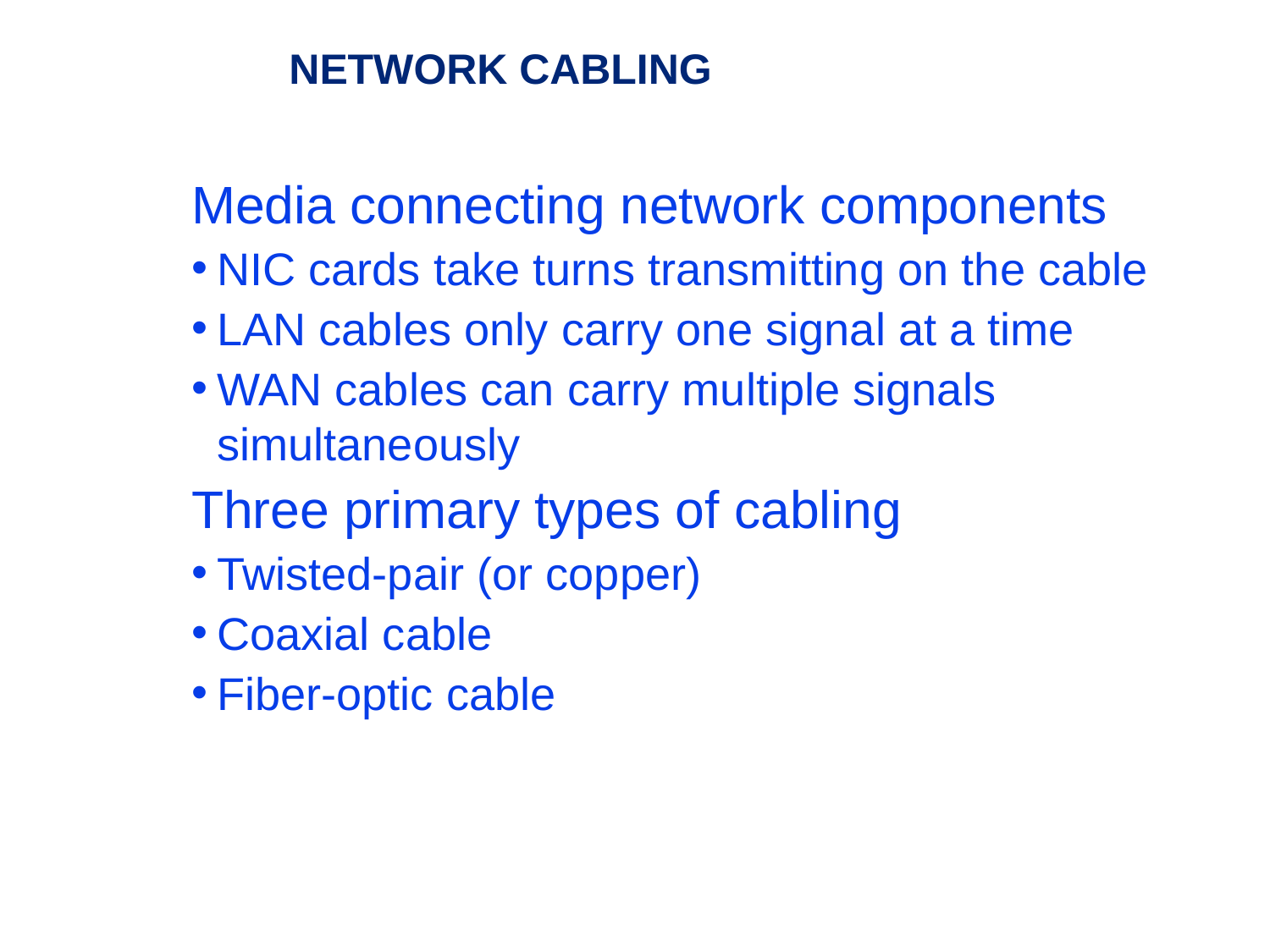

# NETWORK CABLING
Media connecting network components
NIC cards take turns transmitting on the cable
LAN cables only carry one signal at a time
WAN cables can carry multiple signals simultaneously
Three primary types of cabling
Twisted-pair (or copper)
Coaxial cable
Fiber-optic cable